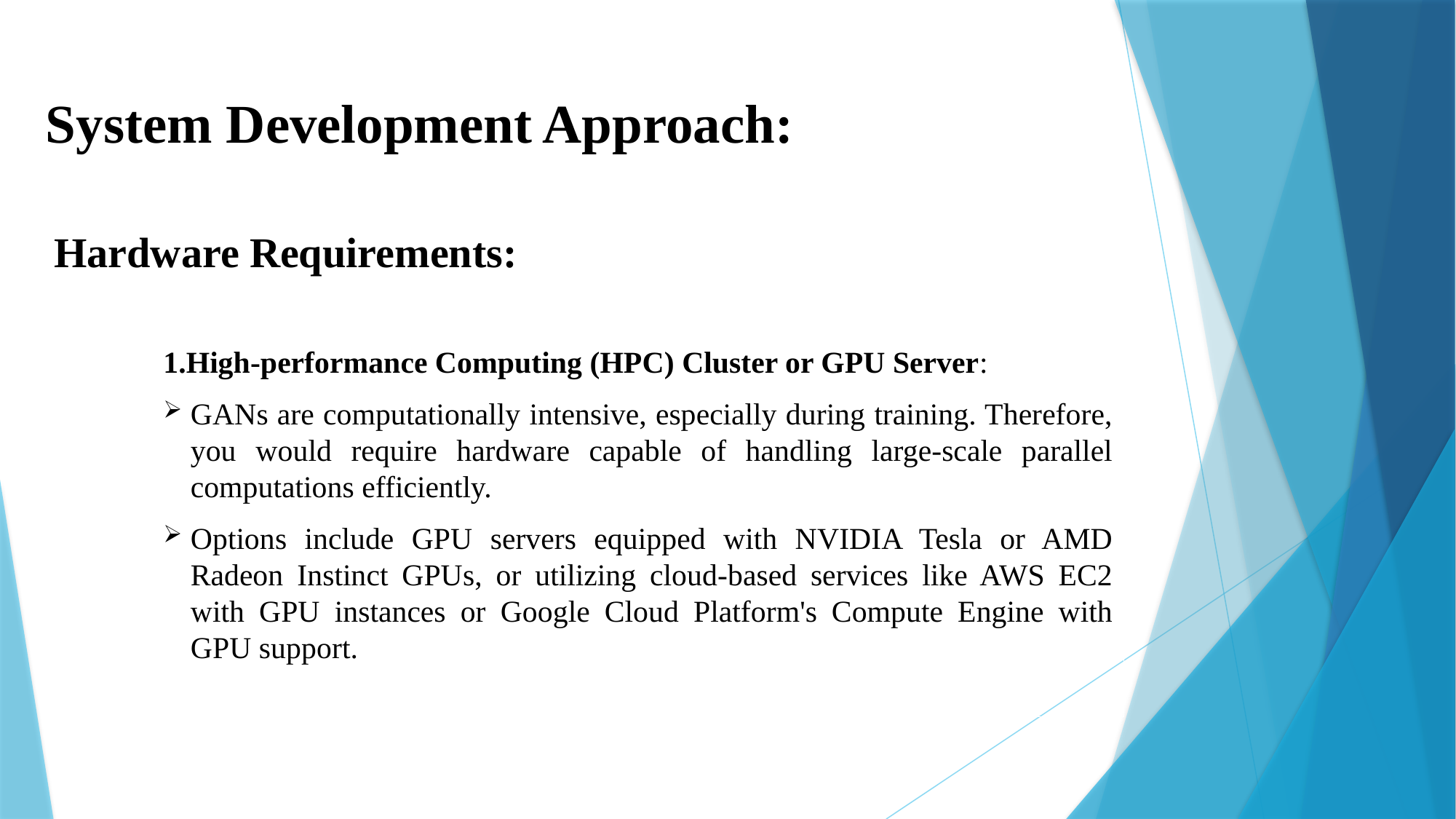

# System Development Approach:
Hardware Requirements:

	1.High-performance Computing (HPC) Cluster or GPU Server:
GANs are computationally intensive, especially during training. Therefore, you would require hardware capable of handling large-scale parallel computations efficiently.
Options include GPU servers equipped with NVIDIA Tesla or AMD Radeon Instinct GPUs, or utilizing cloud-based services like AWS EC2 with GPU instances or Google Cloud Platform's Compute Engine with GPU support.